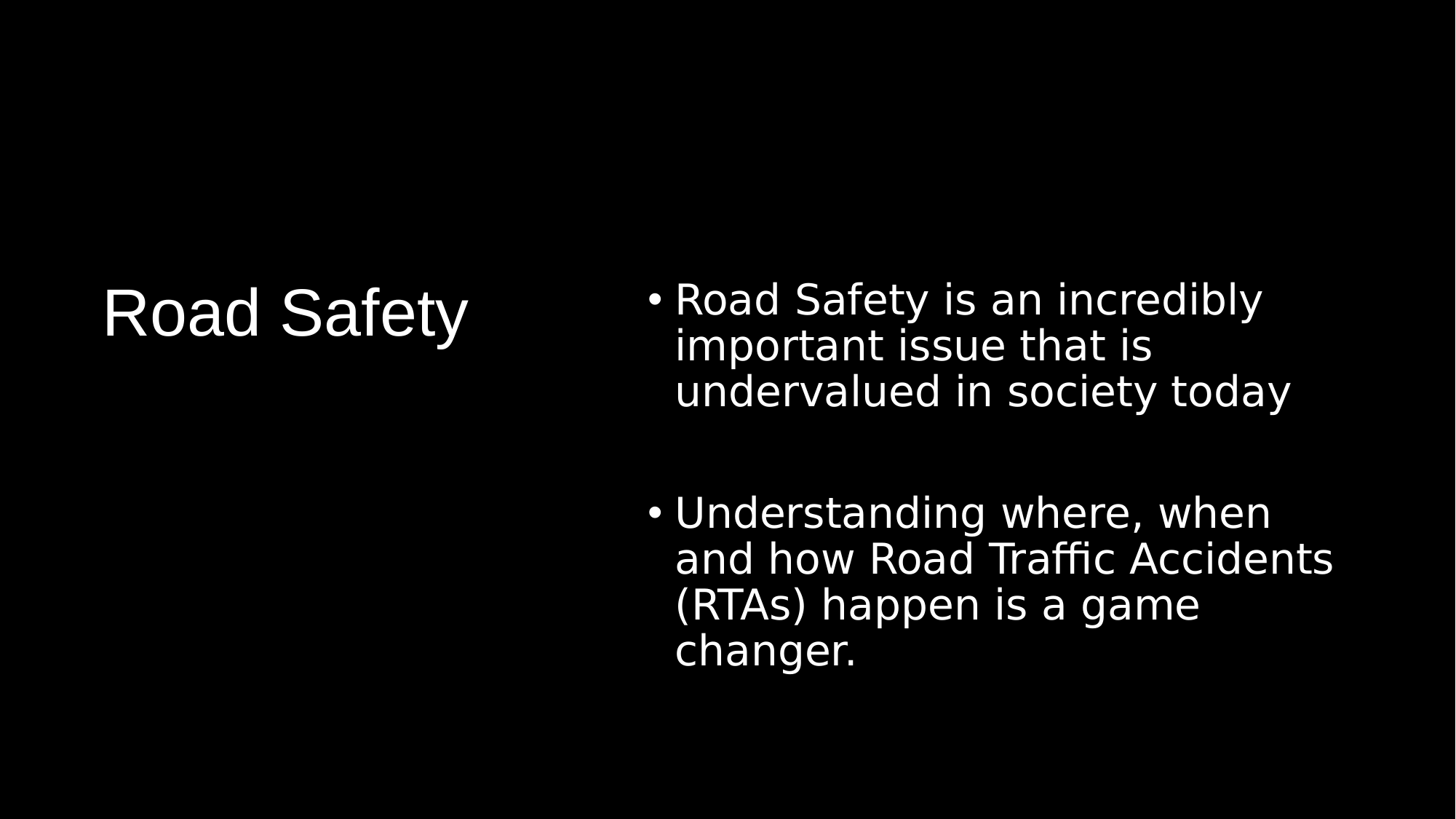

# Road Safety
Road Safety is an incredibly important issue that is undervalued in society today

Understanding where, when and how Road Traffic Accidents (RTAs) happen is a game changer.